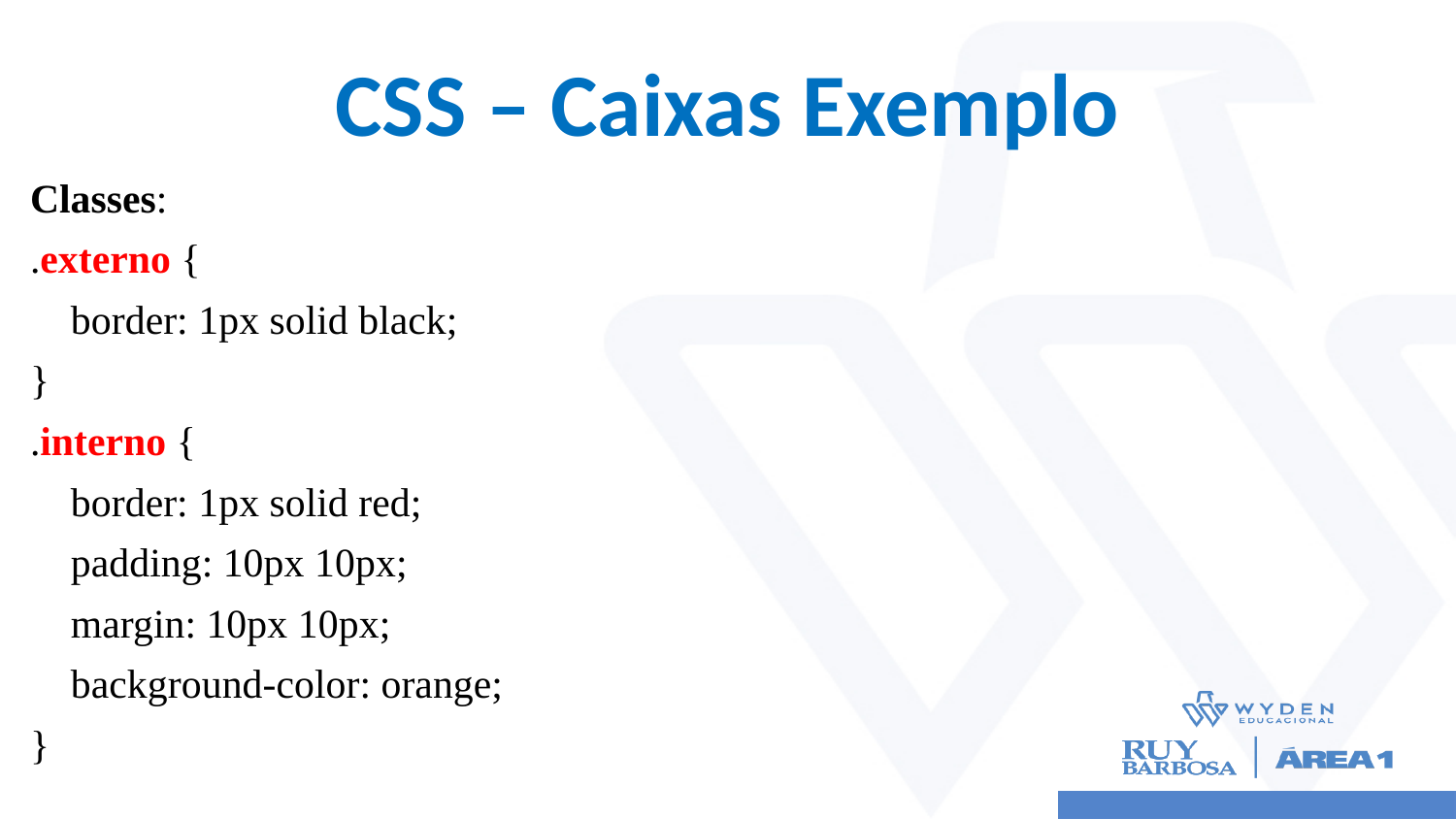

# CSS – Caixas Exemplo
Classes:
.externo {
    border: 1px solid black;
}
.interno {
    border: 1px solid red;
    padding: 10px 10px;
    margin: 10px 10px;
    background-color: orange;
}